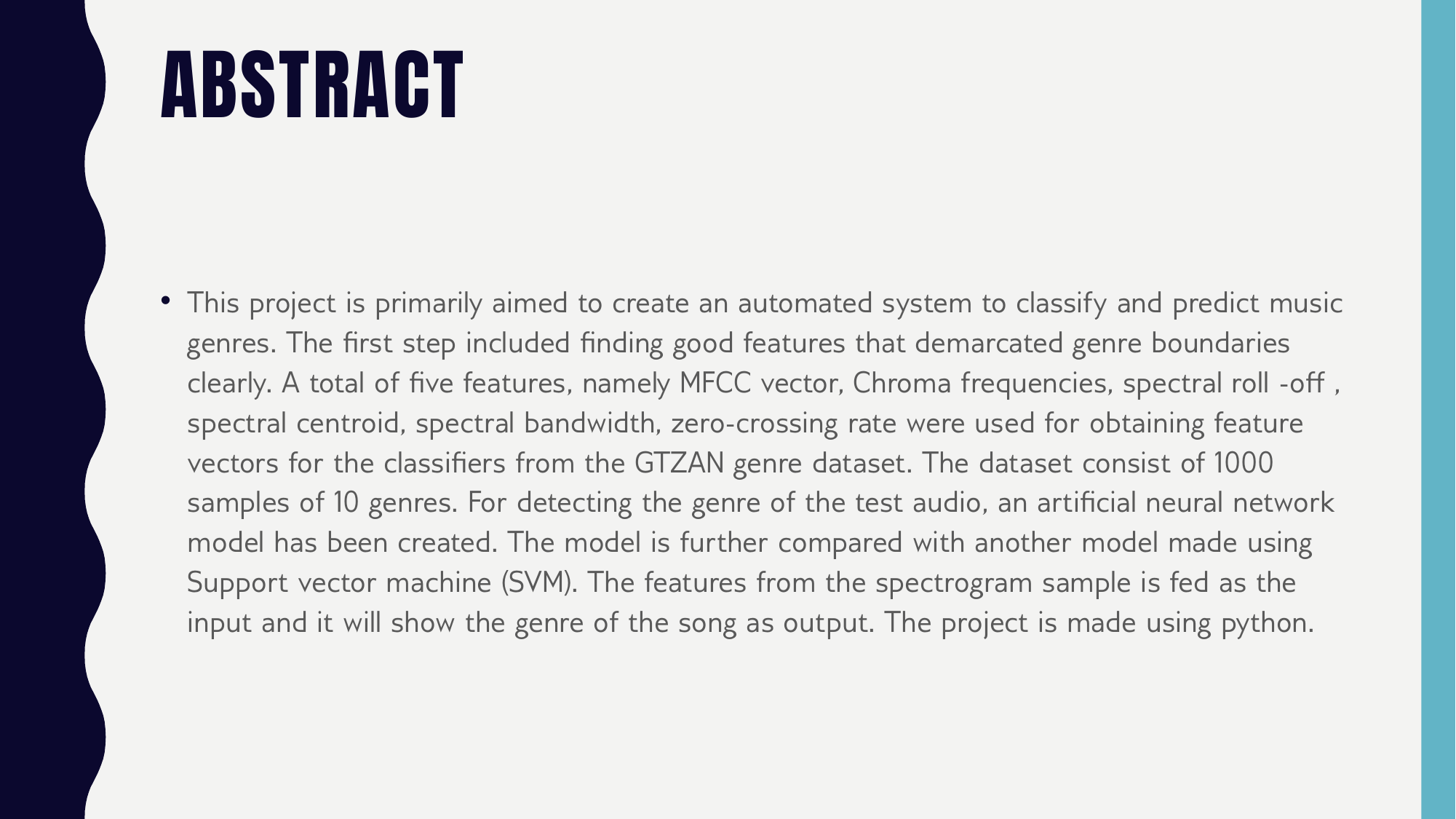

# abstract
This project is primarily aimed to create an automated system to classify and predict music genres. The first step included finding good features that demarcated genre boundaries clearly. A total of five features, namely MFCC vector, Chroma frequencies, spectral roll -off , spectral centroid, spectral bandwidth, zero-crossing rate were used for obtaining feature vectors for the classifiers from the GTZAN genre dataset. The dataset consist of 1000 samples of 10 genres. For detecting the genre of the test audio, an artificial neural network model has been created. The model is further compared with another model made using Support vector machine (SVM). The features from the spectrogram sample is fed as the input and it will show the genre of the song as output. The project is made using python.